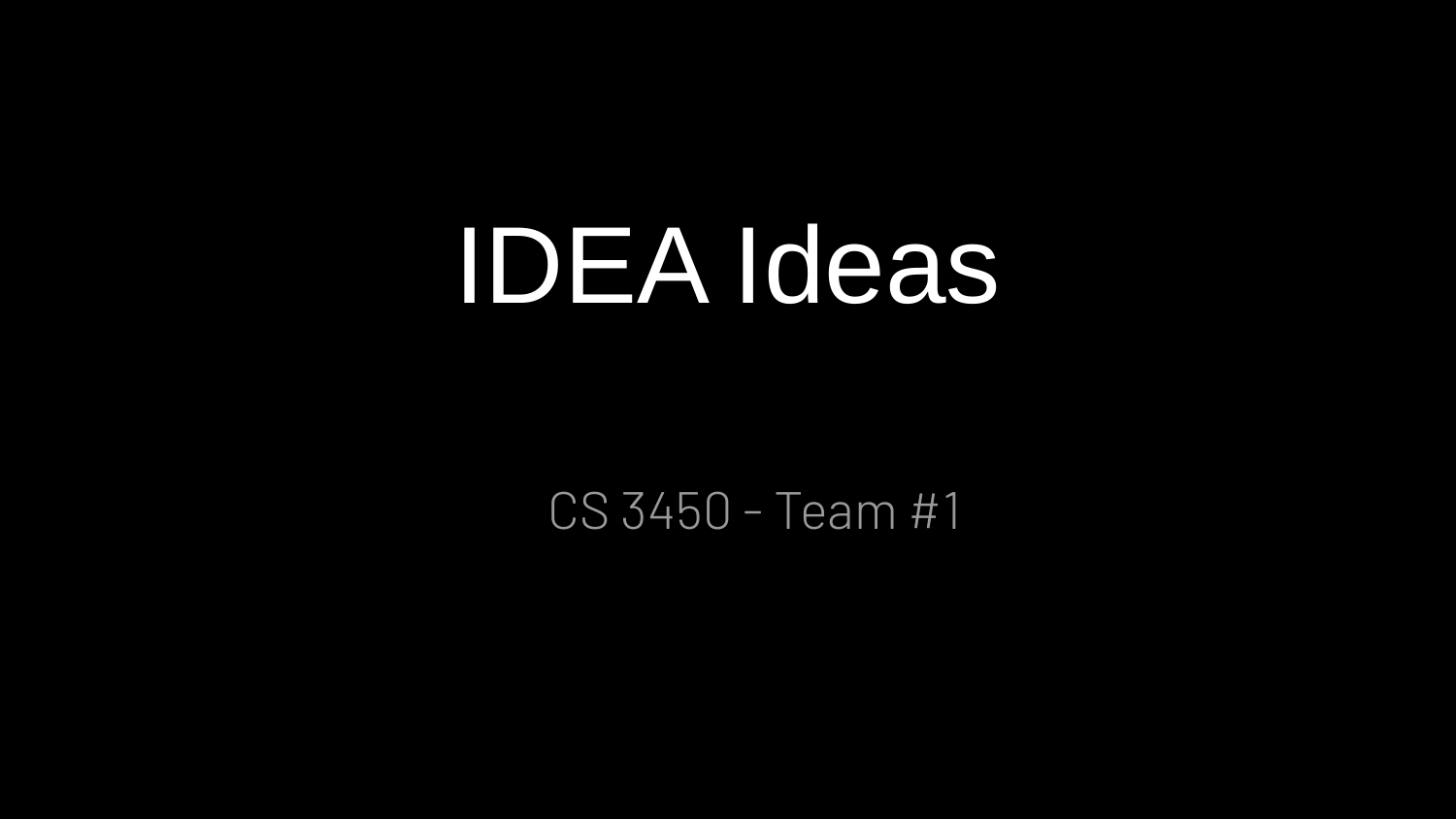

# IDEA Ideas
CS 3450 - Team #1